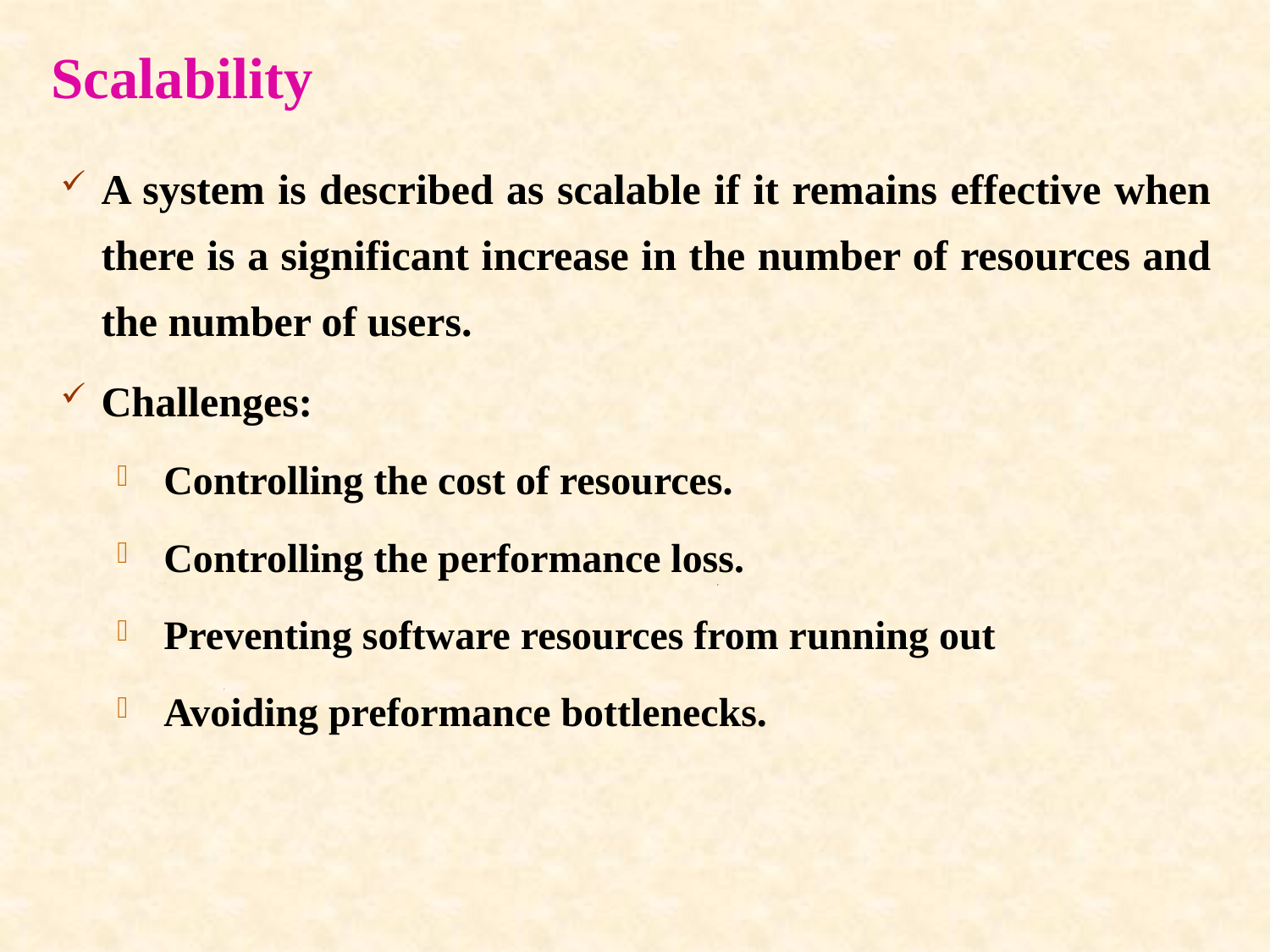

# Scalability
A system is described as scalable if it remains effective when there is a significant increase in the number of resources and the number of users.
Challenges:
Controlling the cost of resources.
Controlling the performance loss.
Preventing software resources from running out
Avoiding preformance bottlenecks.